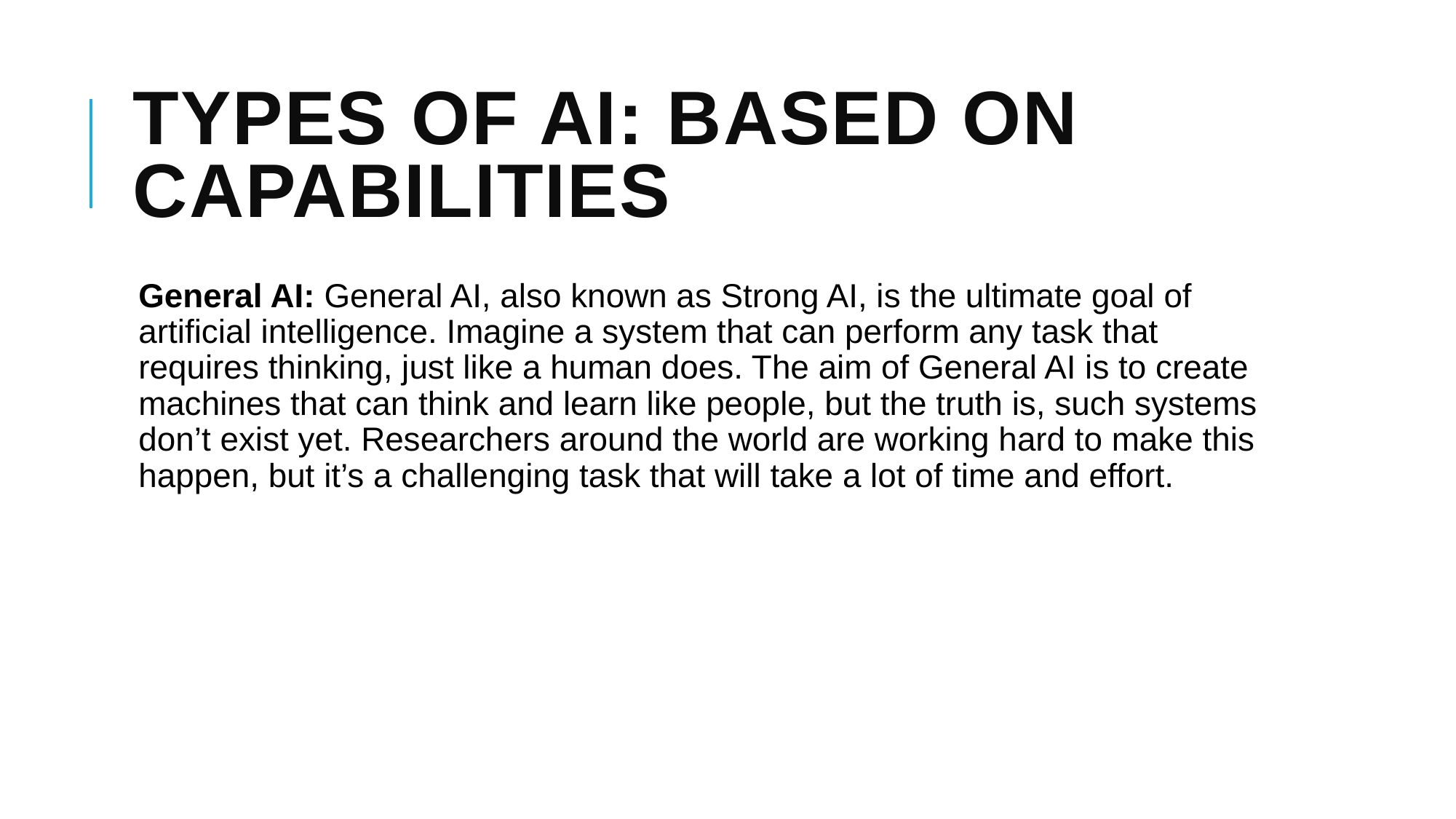

# Types of AI: Based on Capabilities
General AI: General AI, also known as Strong AI, is the ultimate goal of artificial intelligence. Imagine a system that can perform any task that requires thinking, just like a human does. The aim of General AI is to create machines that can think and learn like people, but the truth is, such systems don’t exist yet. Researchers around the world are working hard to make this happen, but it’s a challenging task that will take a lot of time and effort.